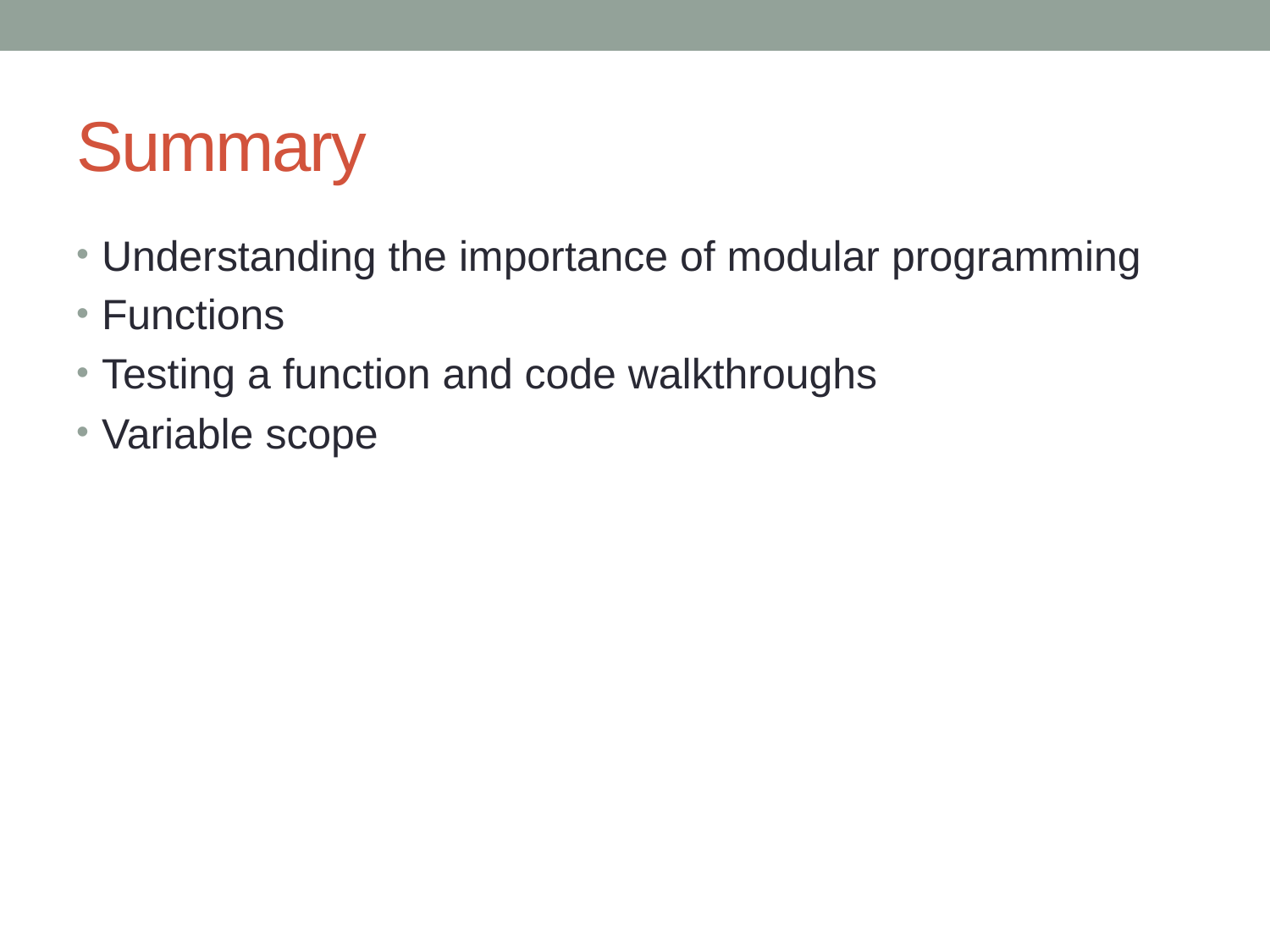

# Summary
Understanding the importance of modular programming
Functions
Testing a function and code walkthroughs
Variable scope